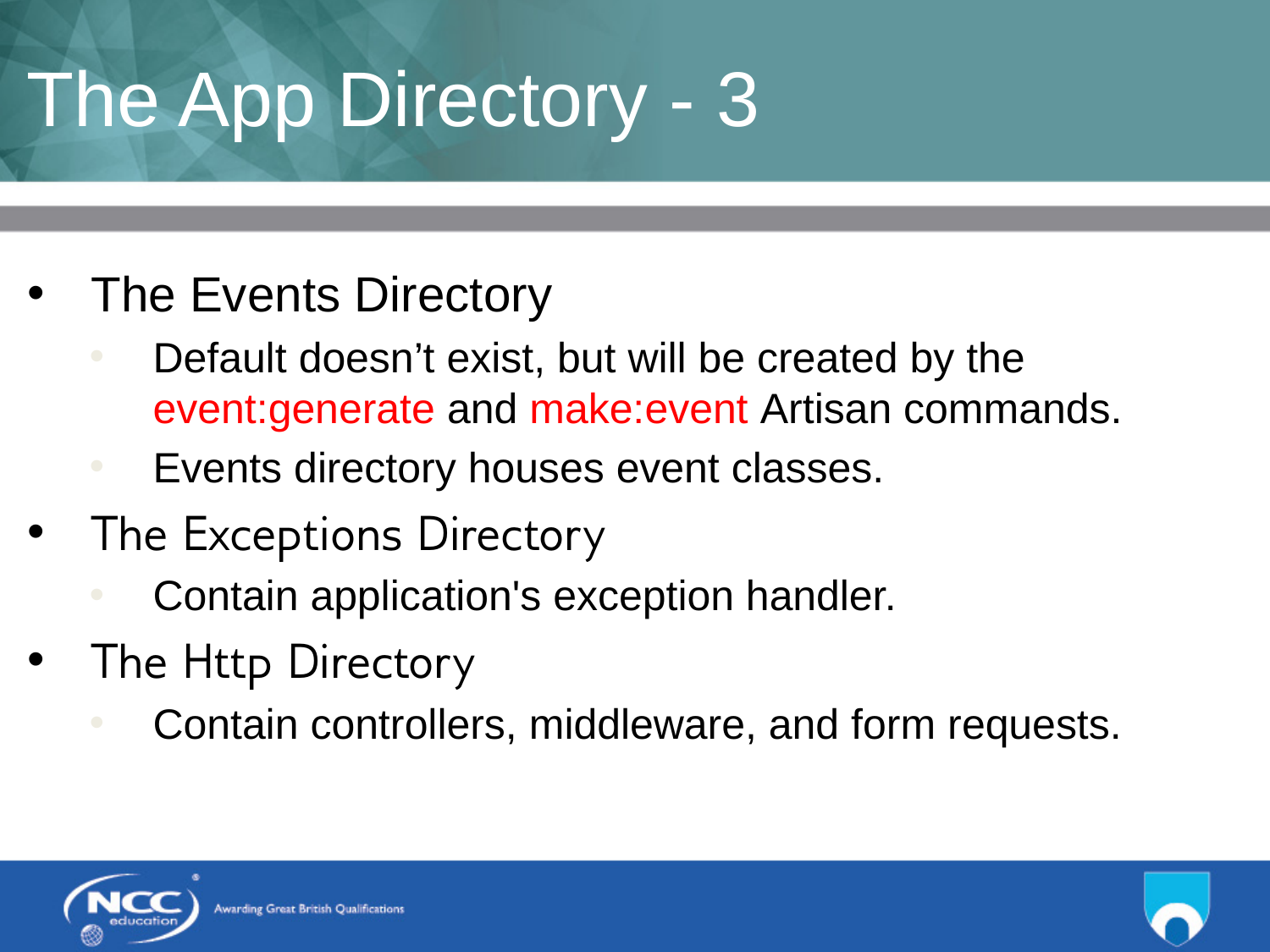

# The App Directory - 3
The Events Directory
Default doesn’t exist, but will be created by the  event:generate and make:event Artisan commands.
Events directory houses event classes.
The Exceptions Directory
Contain application's exception handler.
The Http Directory
Contain controllers, middleware, and form requests.